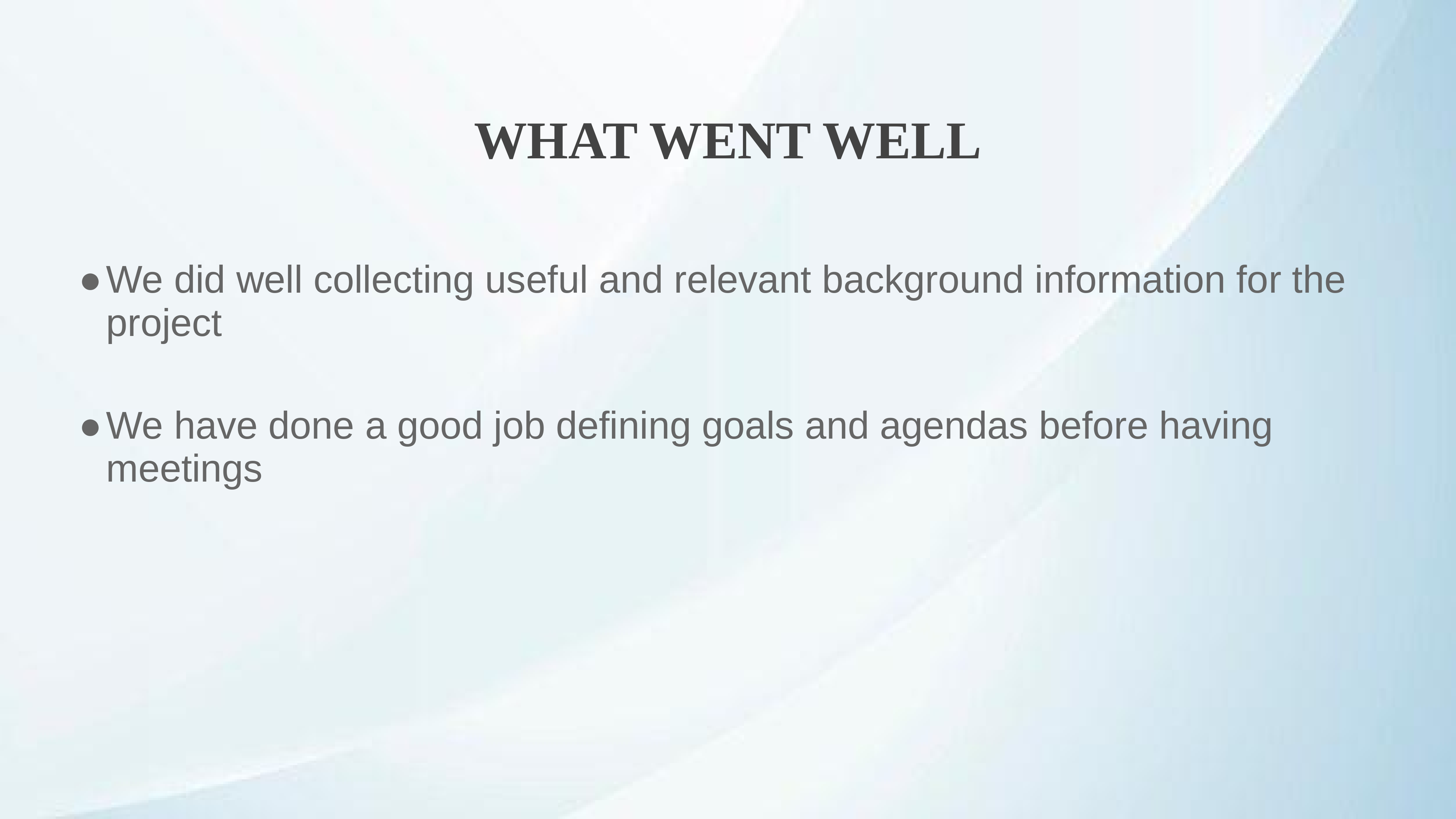

# WHAT WENT WELL
We did well collecting useful and relevant background information for the project

We have done a good job defining goals and agendas before having meetings